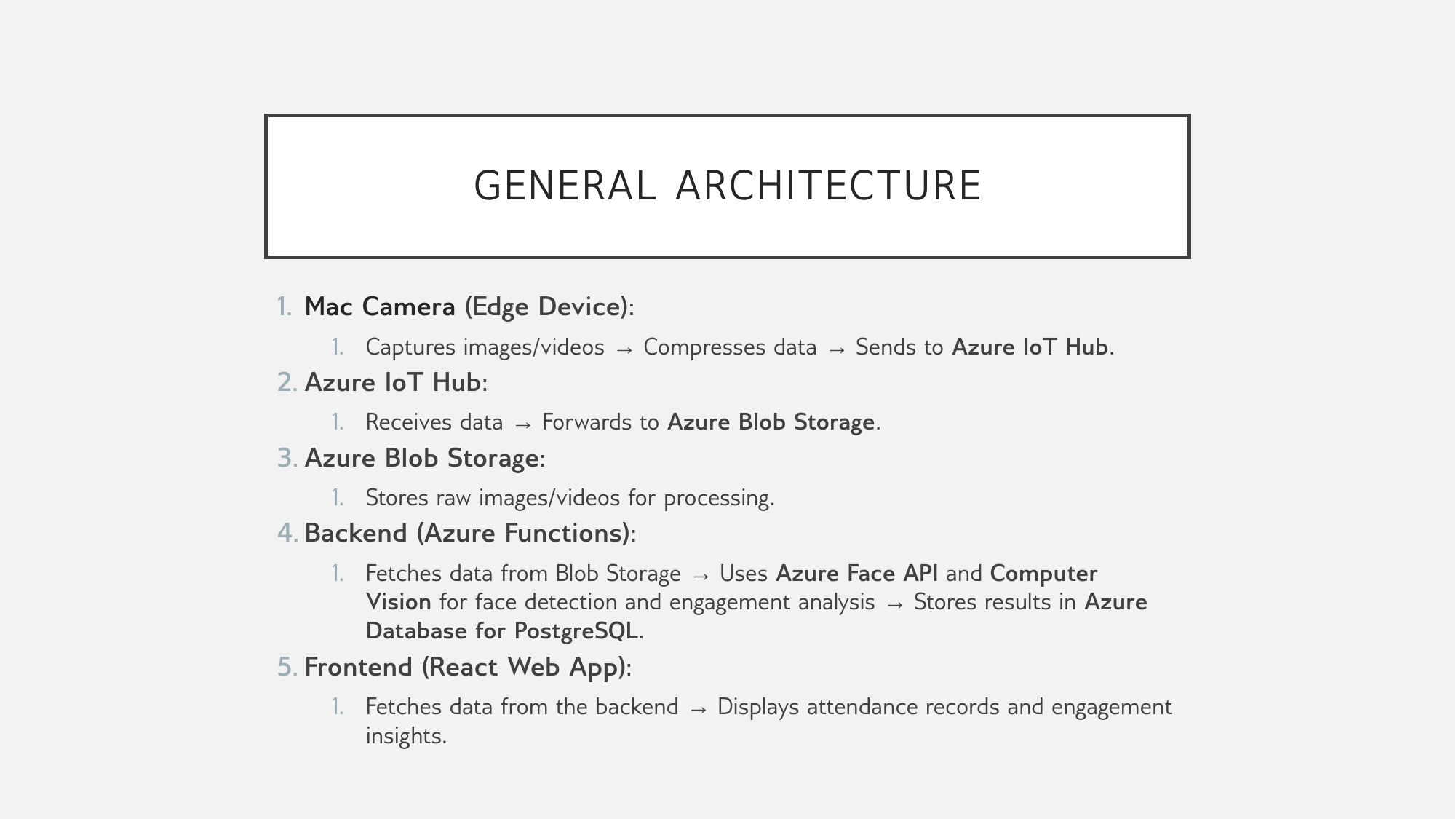

# General Architecture
Mac Camera (Edge Device):
Captures images/videos → Compresses data → Sends to Azure IoT Hub.
Azure IoT Hub:
Receives data → Forwards to Azure Blob Storage.
Azure Blob Storage:
Stores raw images/videos for processing.
Backend (Azure Functions):
Fetches data from Blob Storage → Uses Azure Face API and Computer Vision for face detection and engagement analysis → Stores results in Azure Database for PostgreSQL.
Frontend (React Web App):
Fetches data from the backend → Displays attendance records and engagement insights.